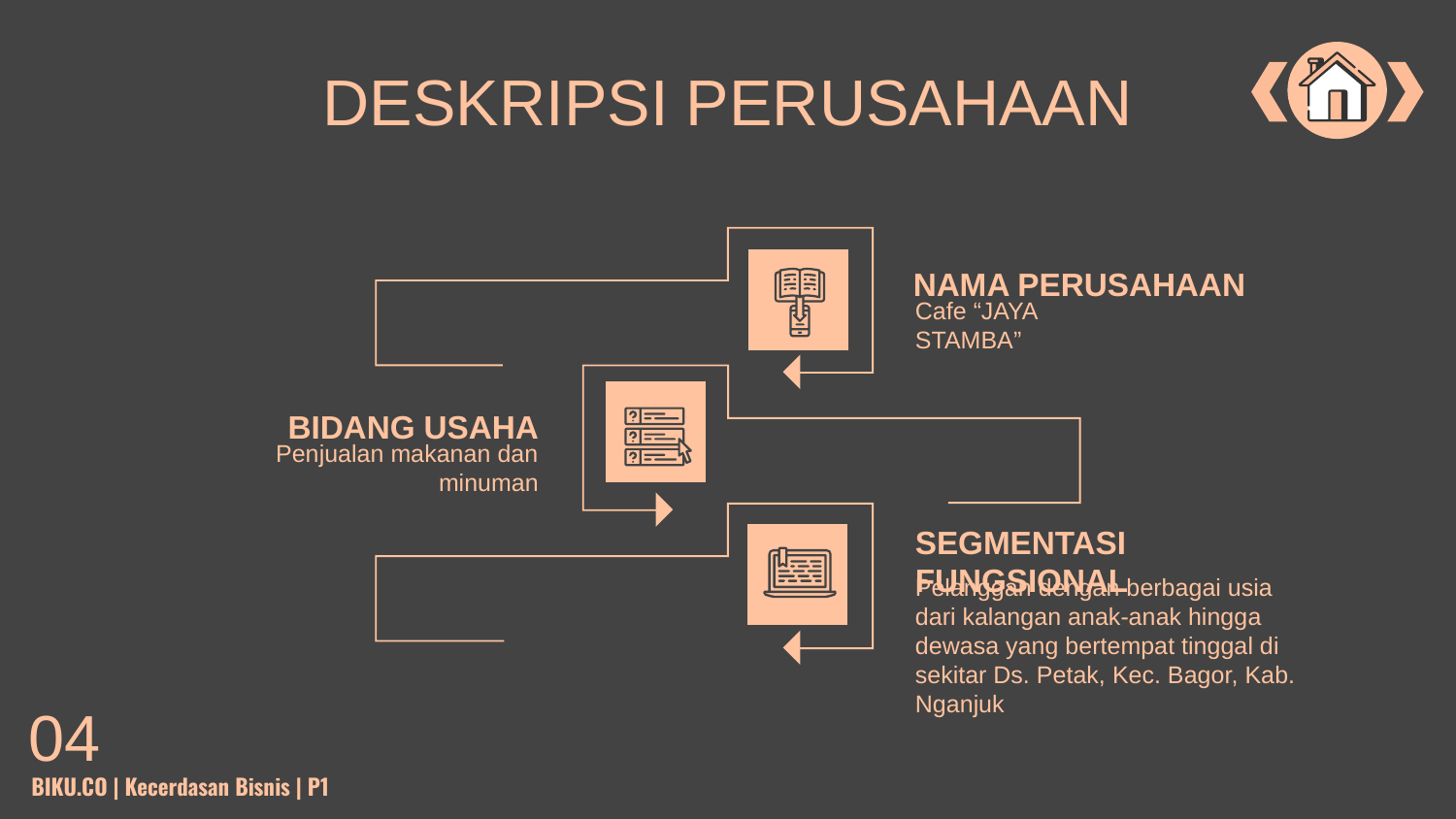

# DESKRIPSI PERUSAHAAN

NAMA PERUSAHAAN

Cafe “JAYA STAMBA”

BIDANG USAHA

Penjualan makanan dan minuman

SEGMENTASI FUNGSIONAL

Pelanggan dengan berbagai usia dari kalangan anak-anak hingga dewasa yang bertempat tinggal di sekitar Ds. Petak, Kec. Bagor, Kab. Nganjuk

04
BIKU.CO | Kecerdasan Bisnis | P1